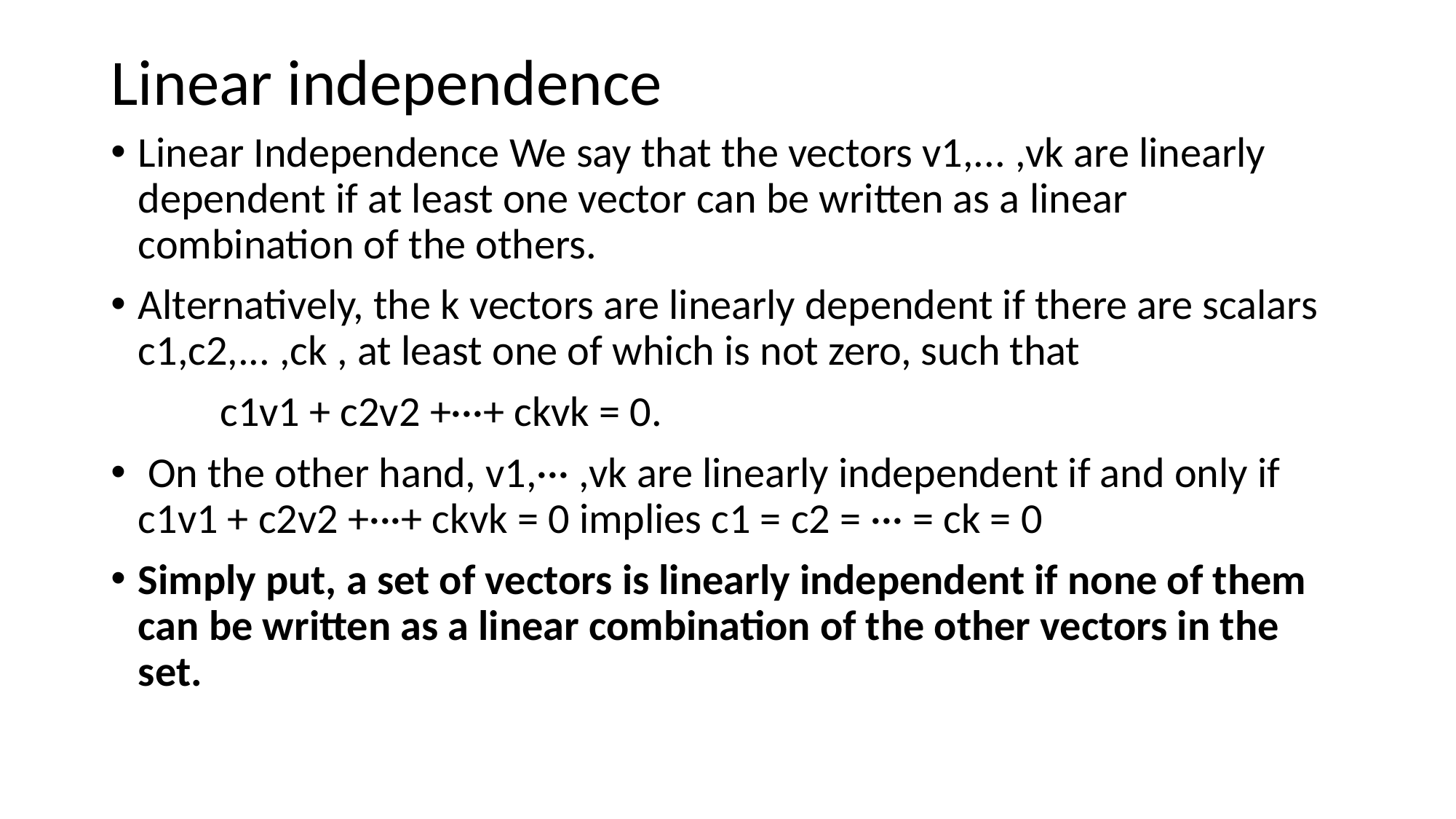

# Linear independence
Linear Independence We say that the vectors v1,... ,vk are linearly dependent if at least one vector can be written as a linear combination of the others.
Alternatively, the k vectors are linearly dependent if there are scalars c1,c2,... ,ck , at least one of which is not zero, such that
	c1v1 + c2v2 +···+ ckvk = 0.
 On the other hand, v1,··· ,vk are linearly independent if and only if c1v1 + c2v2 +···+ ckvk = 0 implies c1 = c2 = ··· = ck = 0
Simply put, a set of vectors is linearly independent if none of them can be written as a linear combination of the other vectors in the set.